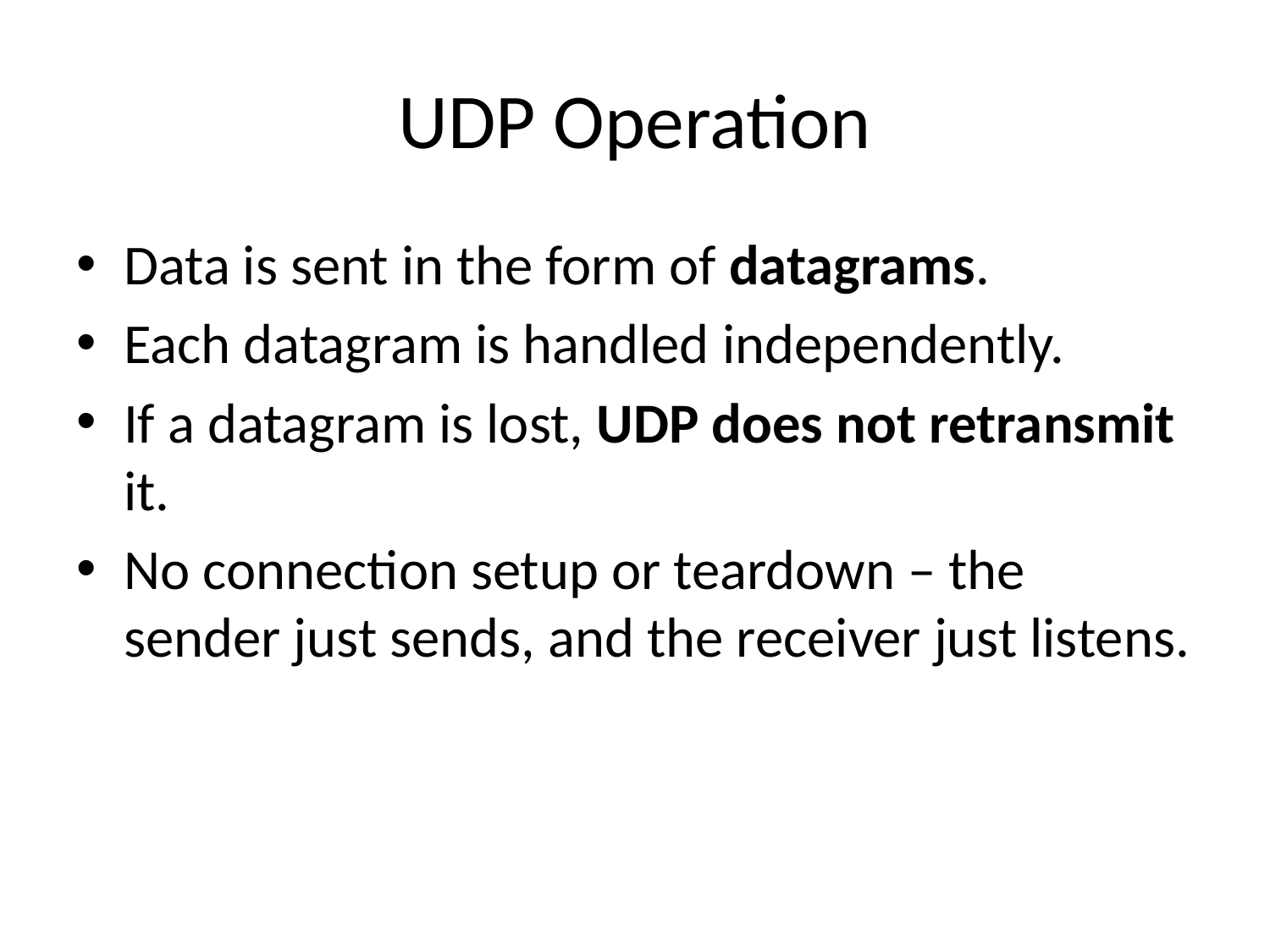

# UDP Operation
Data is sent in the form of datagrams.
Each datagram is handled independently.
If a datagram is lost, UDP does not retransmit it.
No connection setup or teardown – the sender just sends, and the receiver just listens.